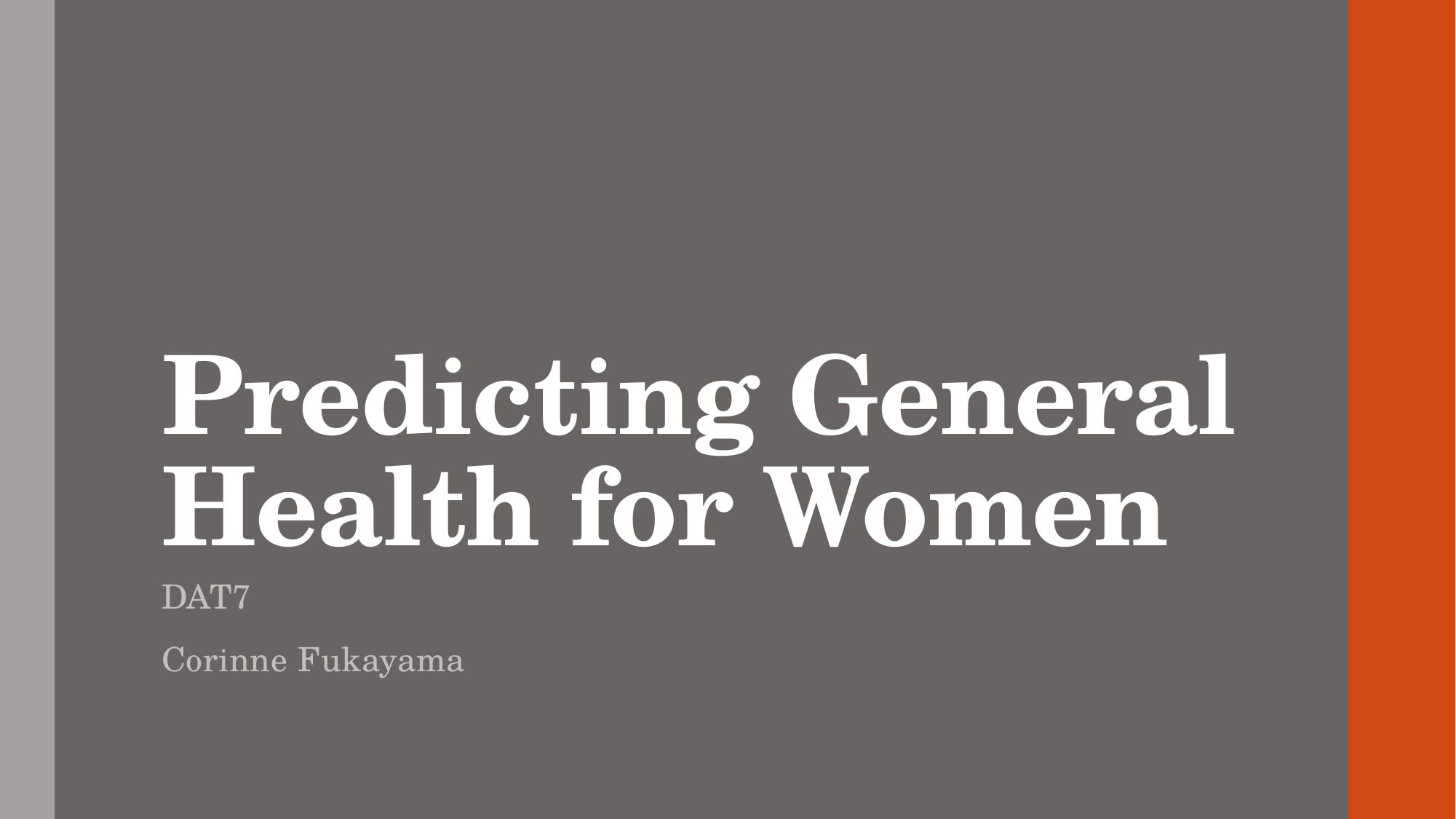

# Predicting General Health for Women
DAT7
Corinne Fukayama